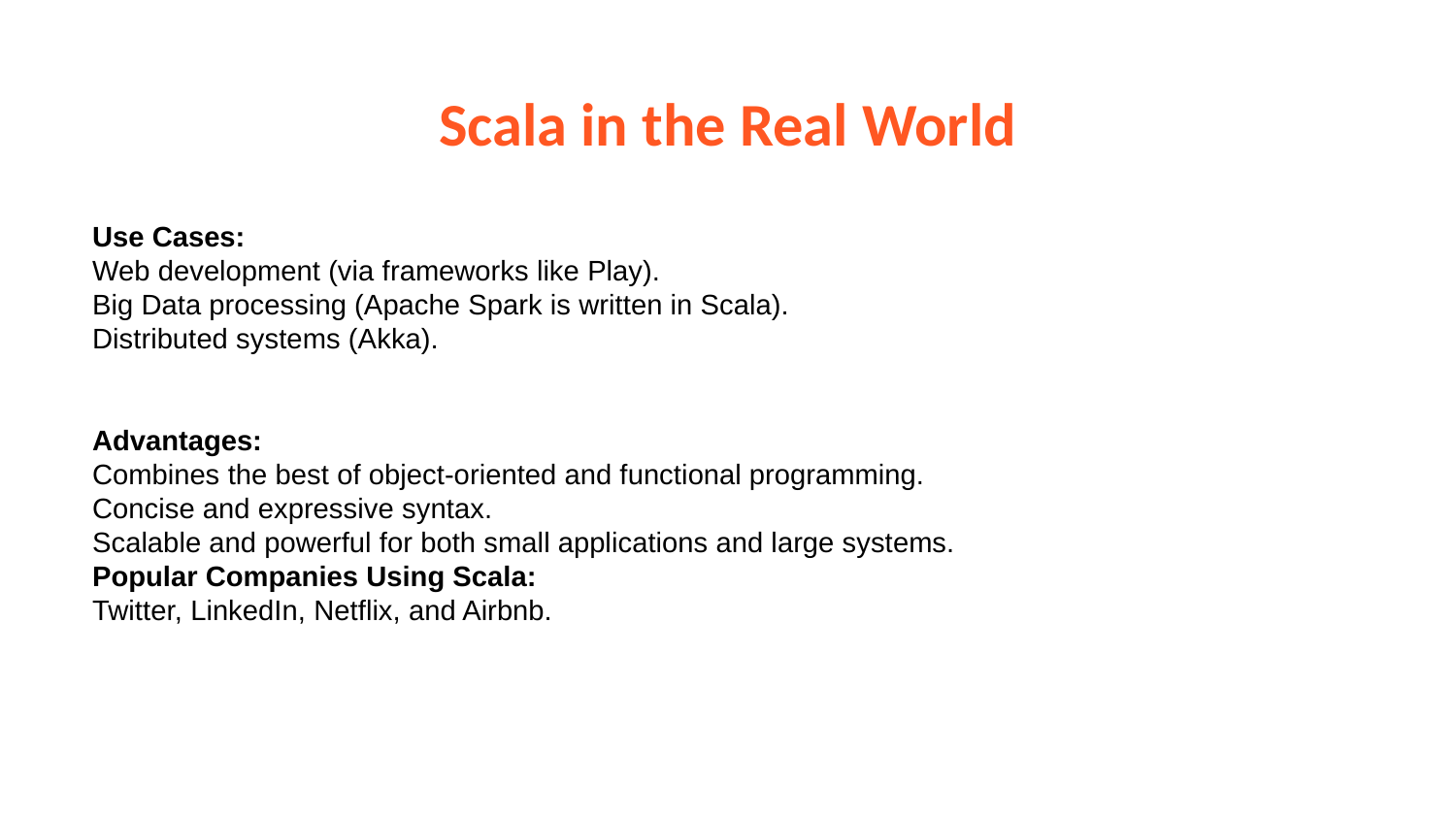

# Scala in the Real World
Use Cases:
Web development (via frameworks like Play).
Big Data processing (Apache Spark is written in Scala).
Distributed systems (Akka).

Advantages:
Combines the best of object-oriented and functional programming.
Concise and expressive syntax.
Scalable and powerful for both small applications and large systems.
Popular Companies Using Scala:
Twitter, LinkedIn, Netflix, and Airbnb.